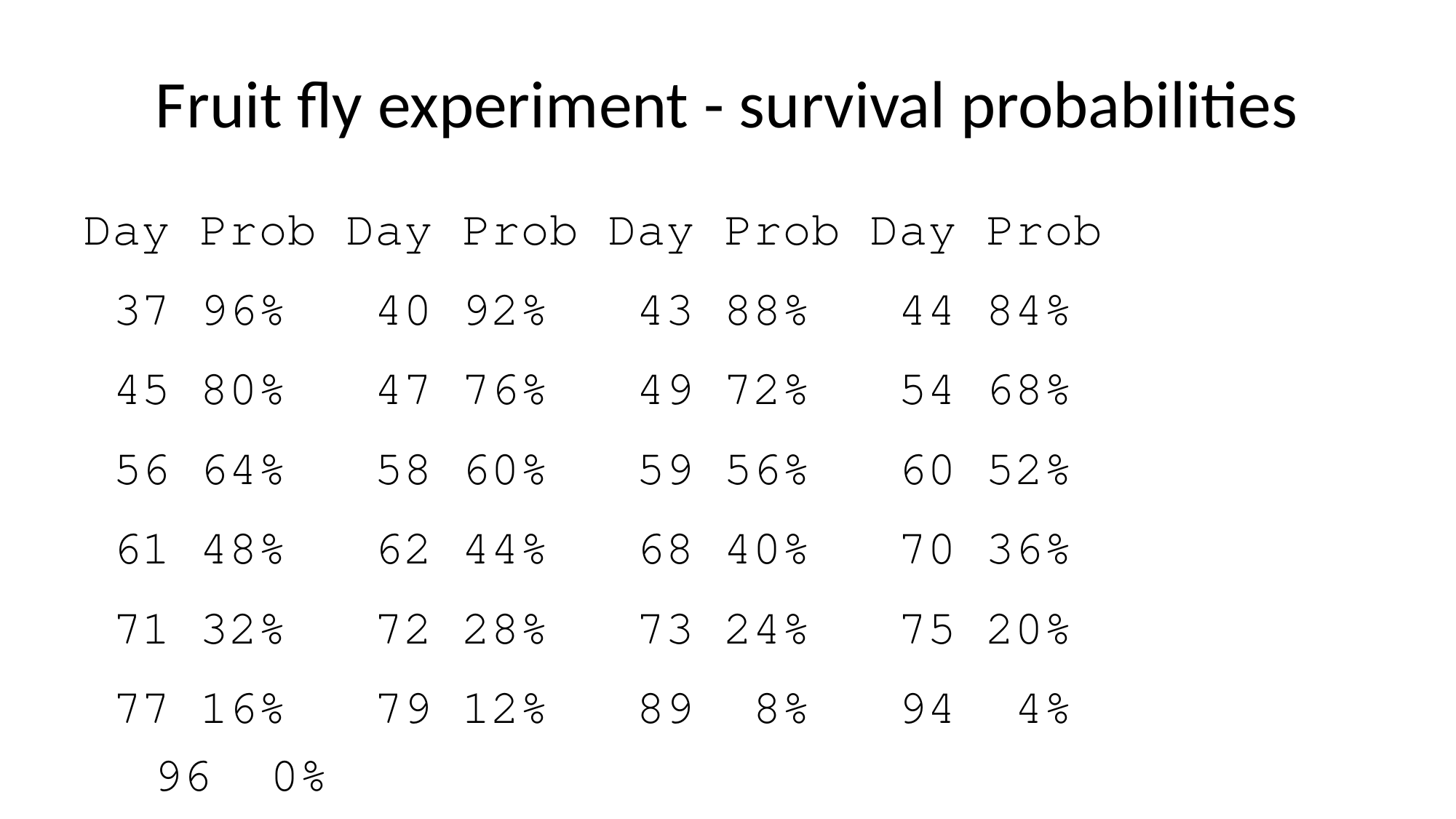

# Fruit fly experiment - survival probabilities
Day Prob Day Prob Day Prob Day Prob
 37 96%   40 92%   43 88%   44 84%
 45 80%   47 76%   49 72%   54 68%
 56 64%   58 60%   59 56%   60 52%
 61 48%   62 44%   68 40%   70 36%
 71 32%   72 28%   73 24%   75 20%
 77 16%   79 12%   89  8%   94  4%
 96  0%